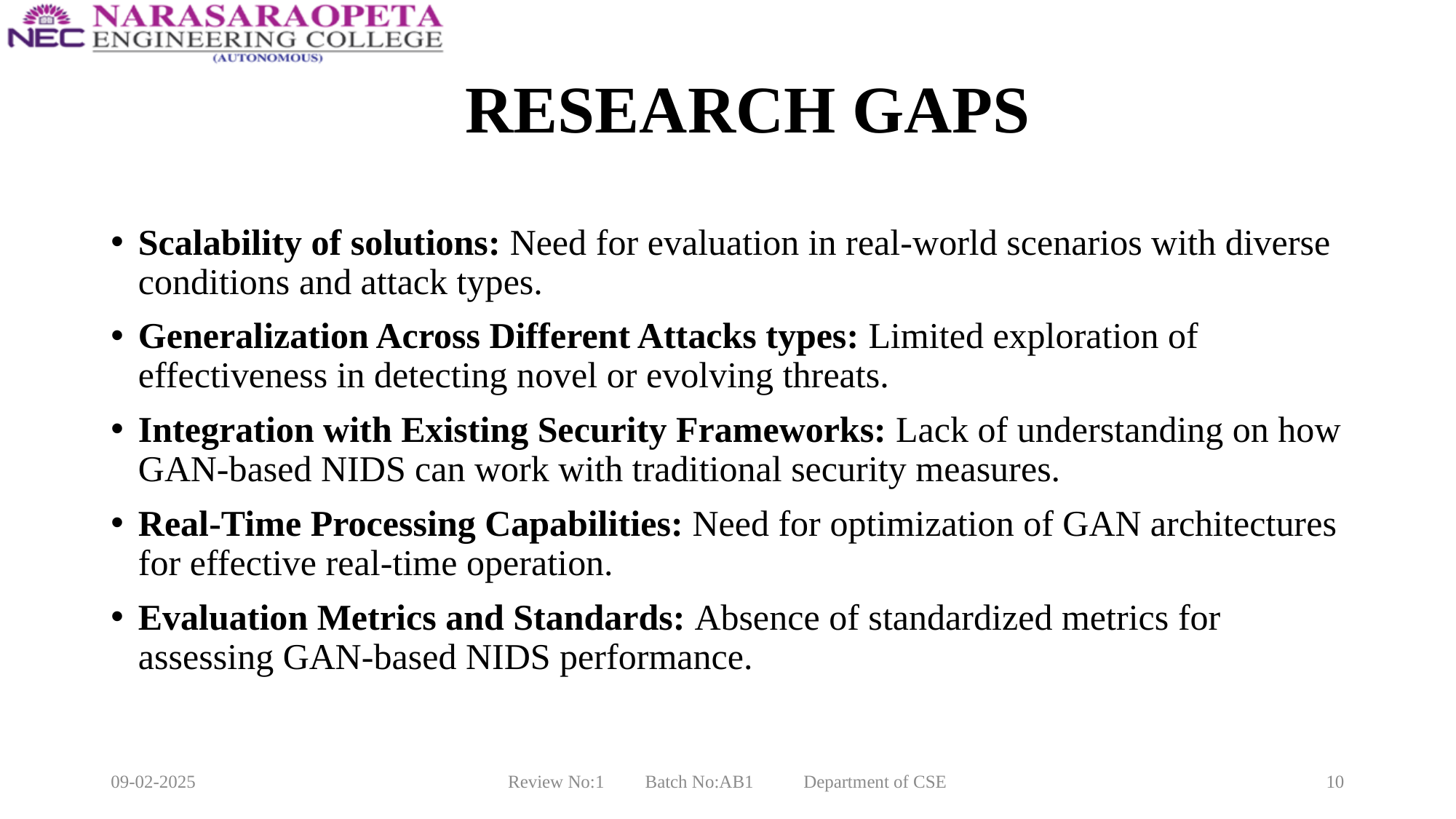

# RESEARCH GAPS
Scalability of solutions: Need for evaluation in real-world scenarios with diverse conditions and attack types.
Generalization Across Different Attacks types: Limited exploration of effectiveness in detecting novel or evolving threats.
Integration with Existing Security Frameworks: Lack of understanding on how GAN-based NIDS can work with traditional security measures.
Real-Time Processing Capabilities: Need for optimization of GAN architectures for effective real-time operation.
Evaluation Metrics and Standards: Absence of standardized metrics for assessing GAN-based NIDS performance.
09-02-2025
Review No:1         Batch No:AB1           Department of CSE
10